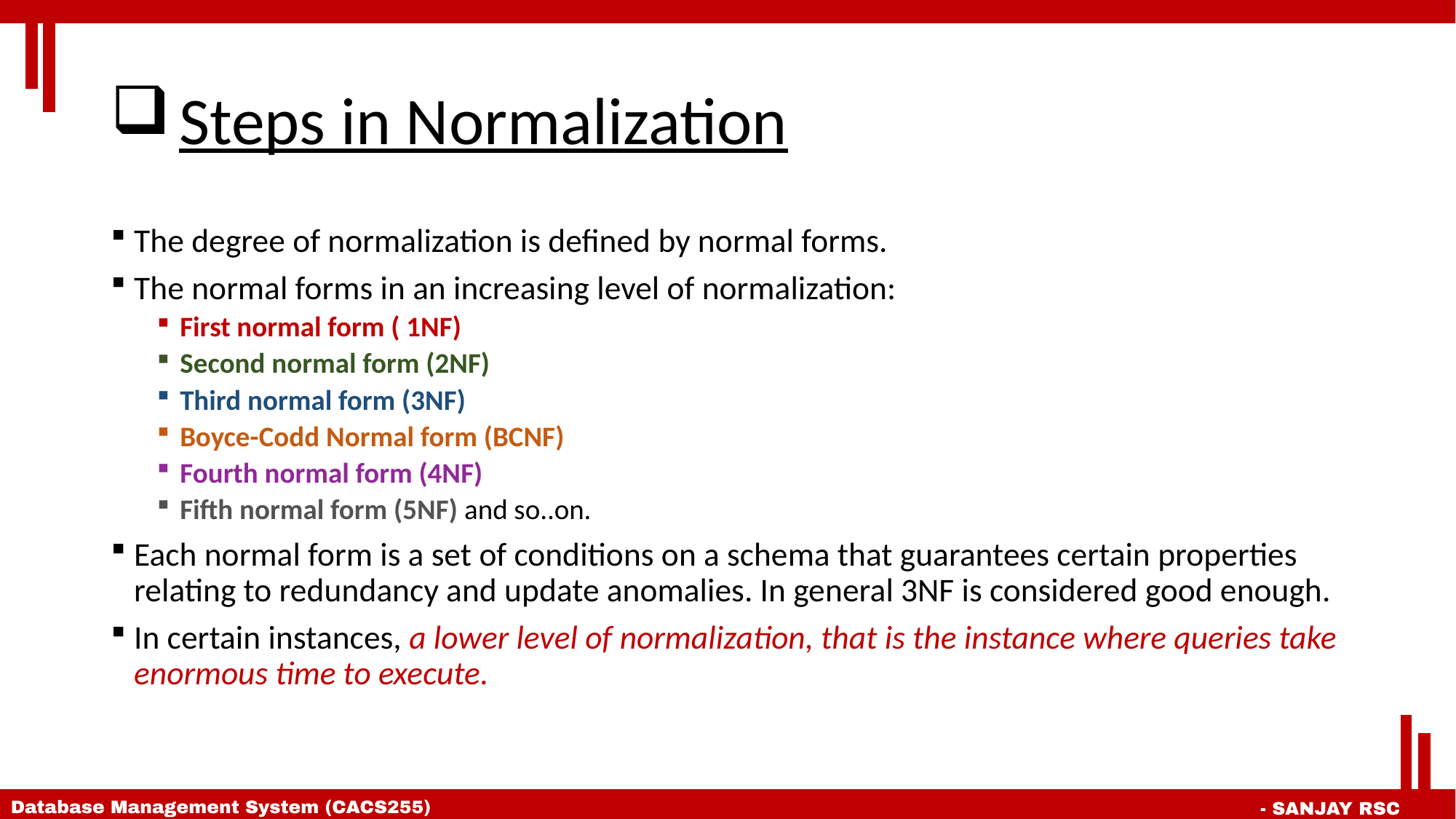

# Steps in Normalization
The degree of normalization is defined by normal forms.
The normal forms in an increasing level of normalization:
First normal form ( 1NF)
Second normal form (2NF)
Third normal form (3NF)
Boyce-Codd Normal form (BCNF)
Fourth normal form (4NF)
Fifth normal form (5NF) and so..on.
Each normal form is a set of conditions on a schema that guarantees certain properties relating to redundancy and update anomalies. In general 3NF is considered good enough.
In certain instances, a lower level of normalization, that is the instance where queries take enormous time to execute.